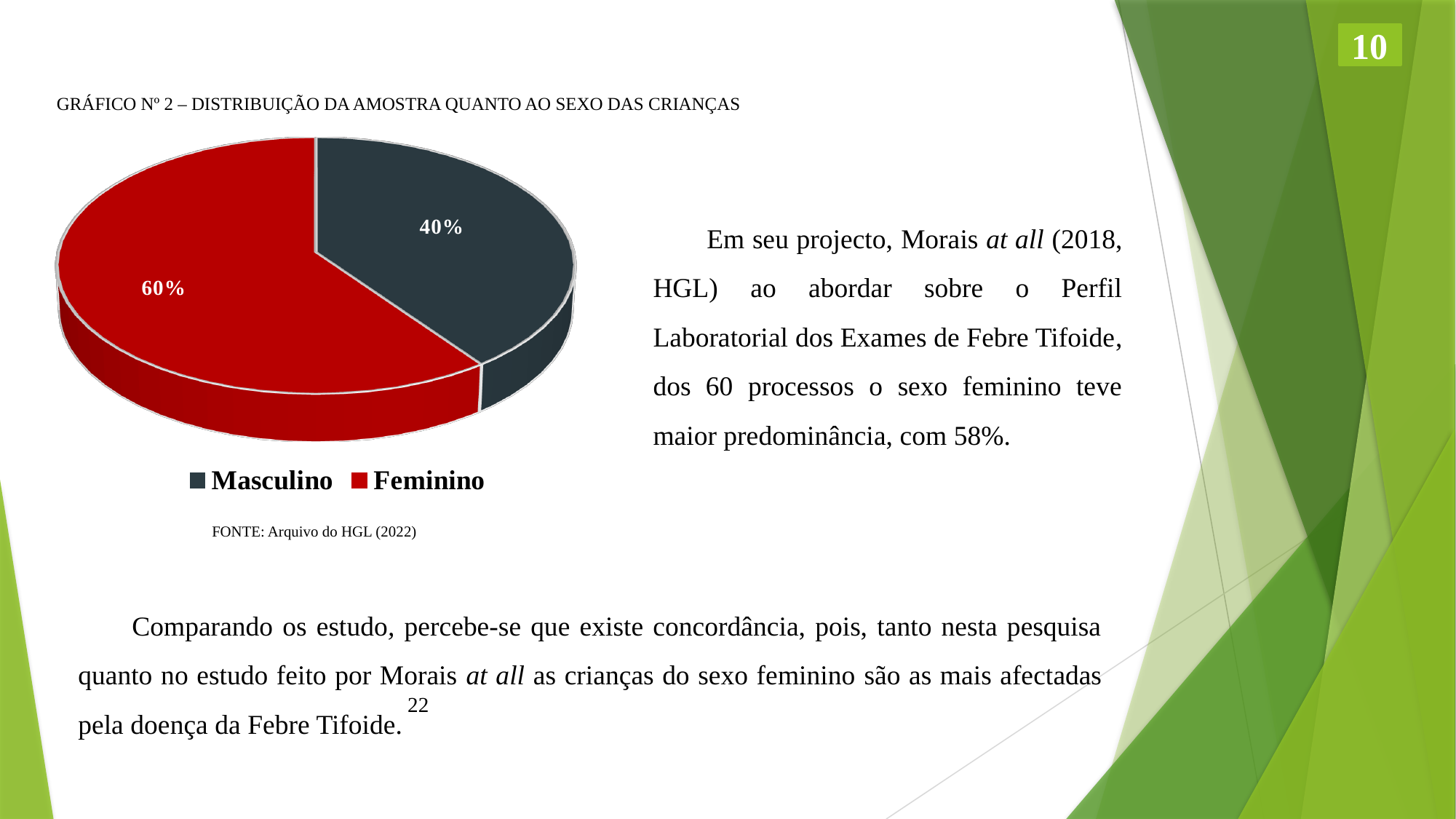

10
GRÁFICO Nº 2 – DISTRIBUIÇÃO DA AMOSTRA QUANTO AO SEXO DAS CRIANÇAS

[unsupported chart]

Em seu projecto, Morais at all (2018, HGL) ao abordar sobre o Perfil Laboratorial dos Exames de Febre Tifoide, dos 60 processos o sexo feminino teve maior predominância, com 58%.
FONTE: Arquivo do HGL (2022)
Comparando os estudo, percebe-se que existe concordância, pois, tanto nesta pesquisa quanto no estudo feito por Morais at all as crianças do sexo feminino são as mais afectadas pela doença da Febre Tifoide.
22